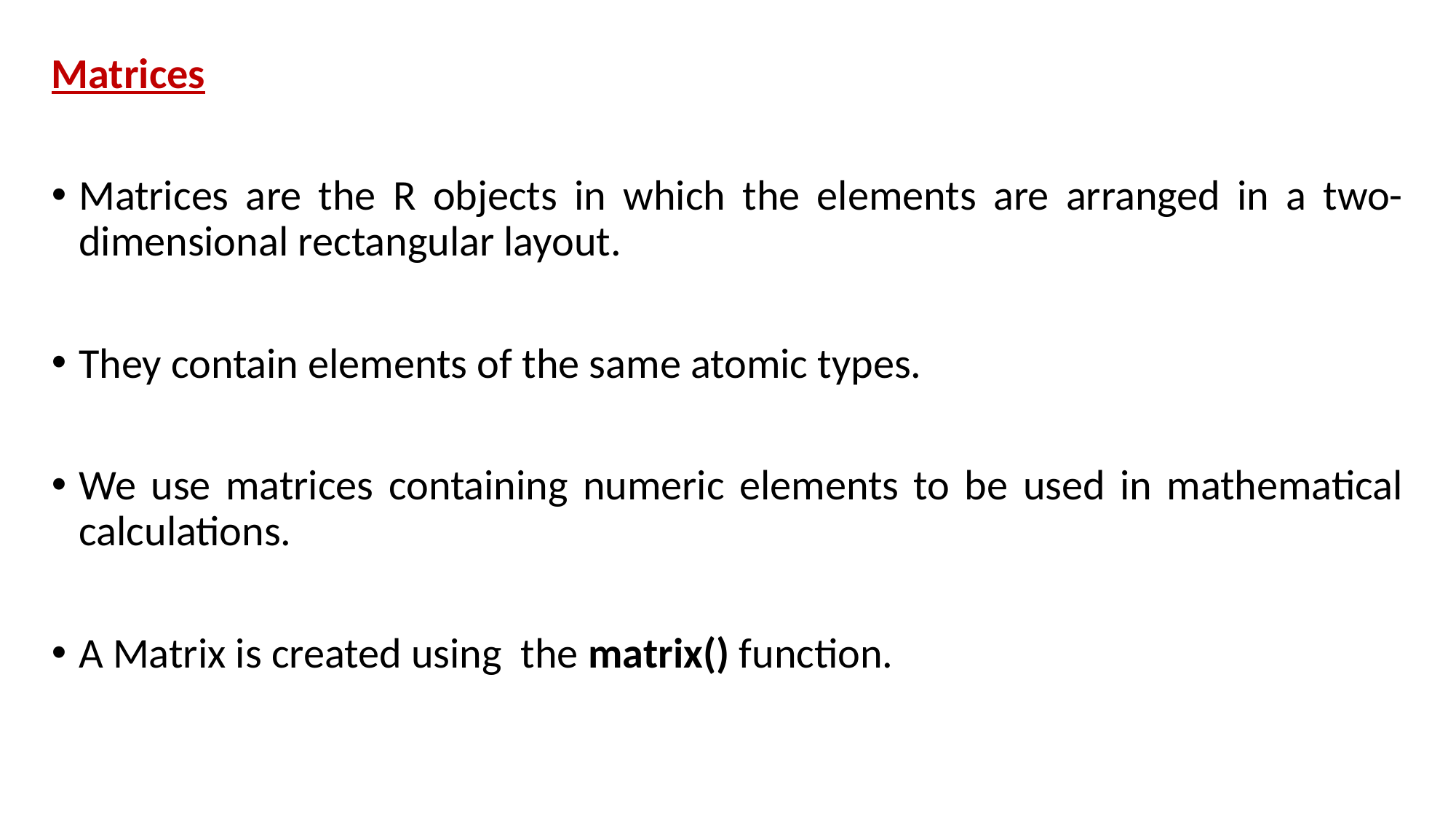

Matrices

Matrices are the R objects in which the elements are arranged in a two-dimensional rectangular layout.

They contain elements of the same atomic types.

We use matrices containing numeric elements to be used in mathematical calculations.

A Matrix is created using  the matrix() function.